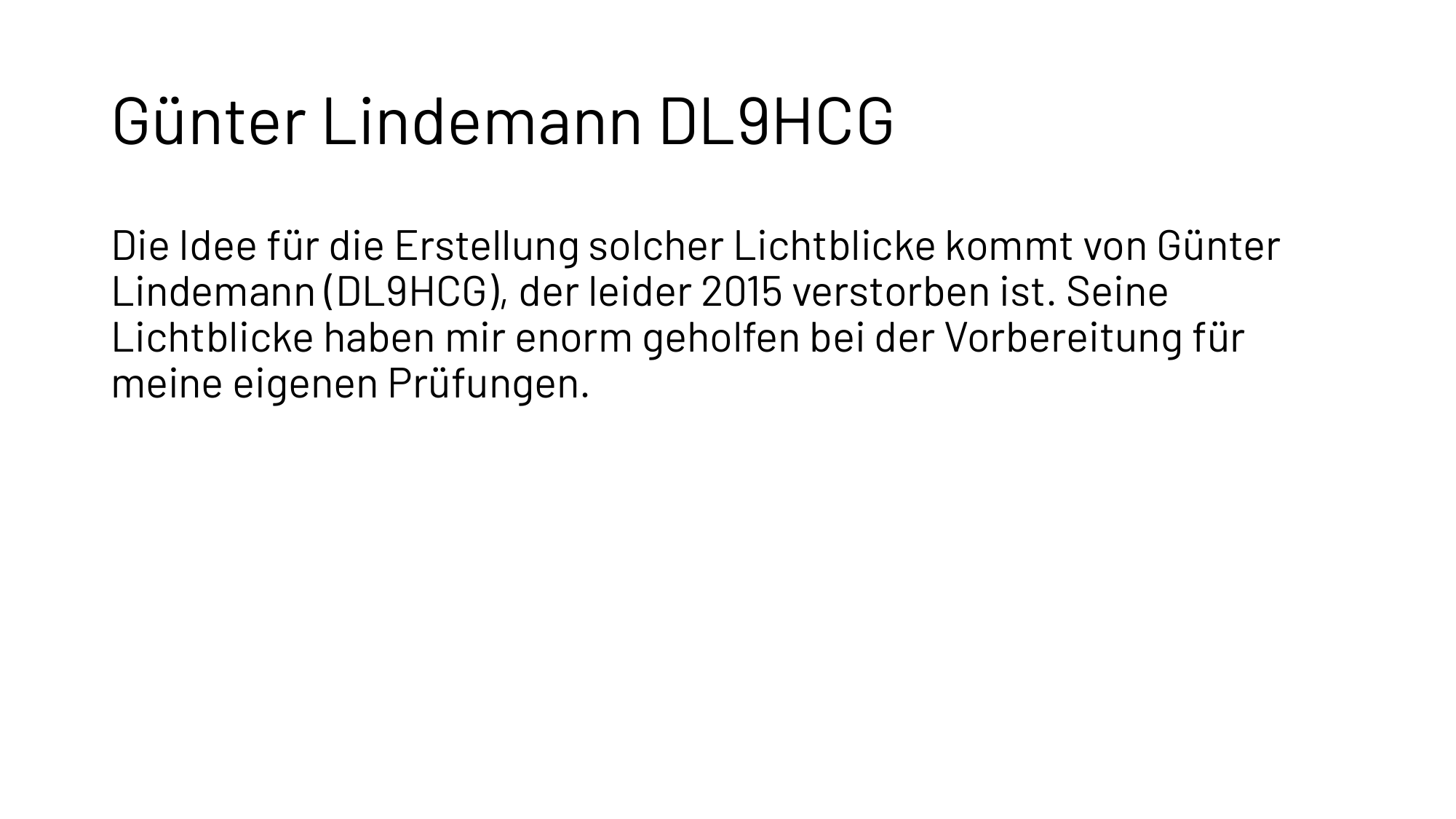

# Günter Lindemann DL9HCG
Die Idee für die Erstellung solcher Lichtblicke kommt von Günter Lindemann (DL9HCG), der leider 2015 verstorben ist. Seine Lichtblicke haben mir enorm geholfen bei der Vorbereitung für meine eigenen Prüfungen.